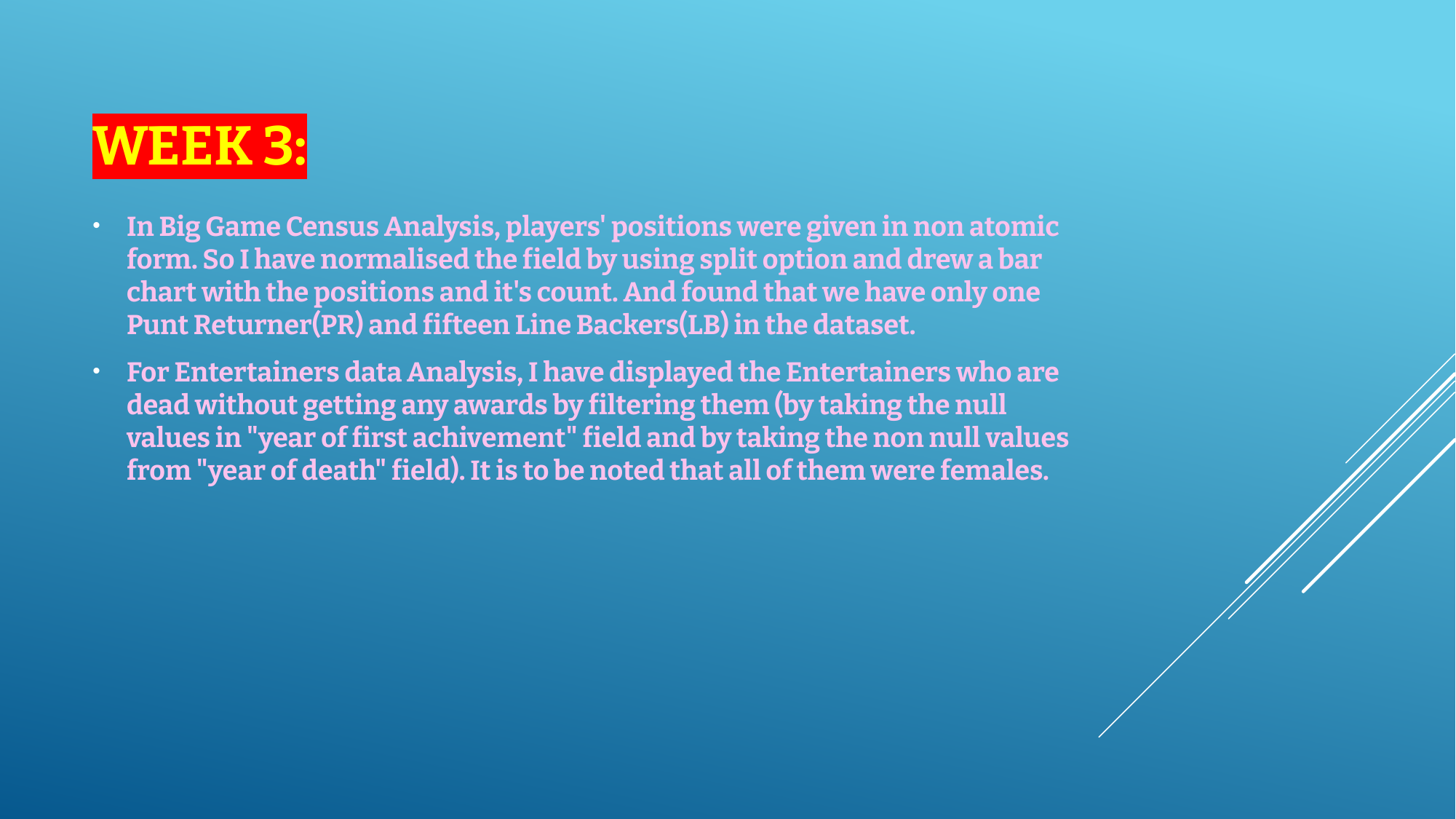

# Week 3:
In Big Game Census Analysis, players' positions were given in non atomic form. So I have normalised the field by using split option and drew a bar chart with the positions and it's count. And found that we have only one Punt Returner(PR) and fifteen Line Backers(LB) in the dataset.
For Entertainers data Analysis, I have displayed the Entertainers who are dead without getting any awards by filtering them (by taking the null values in "year of first achivement" field and by taking the non null values from "year of death" field). It is to be noted that all of them were females.